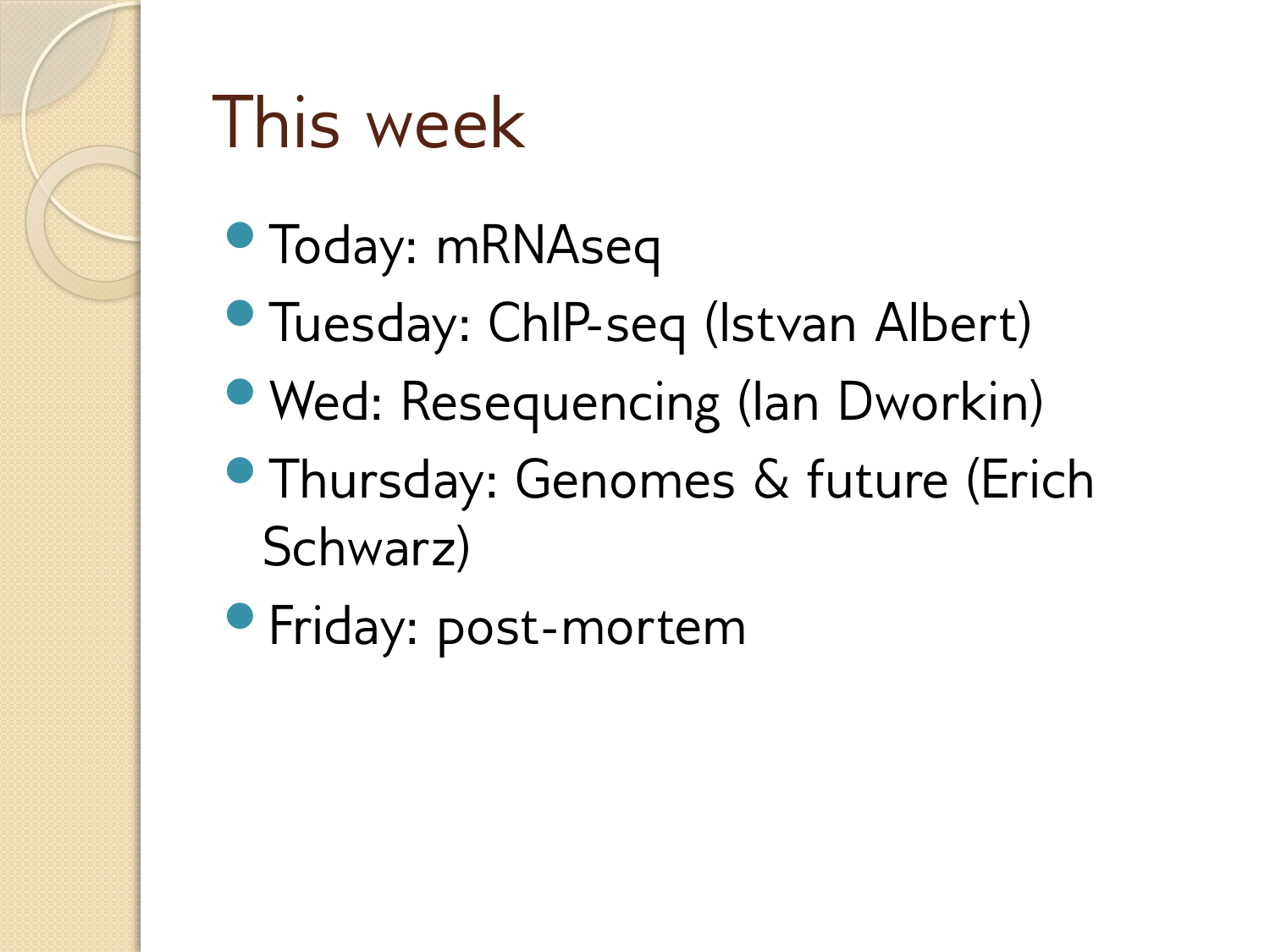

# This week
Today: mRNAseq
Tuesday: ChIP-seq (Istvan Albert)
Wed: Resequencing (Ian Dworkin)
Thursday: Genomes & future (Erich Schwarz)
Friday: post-mortem